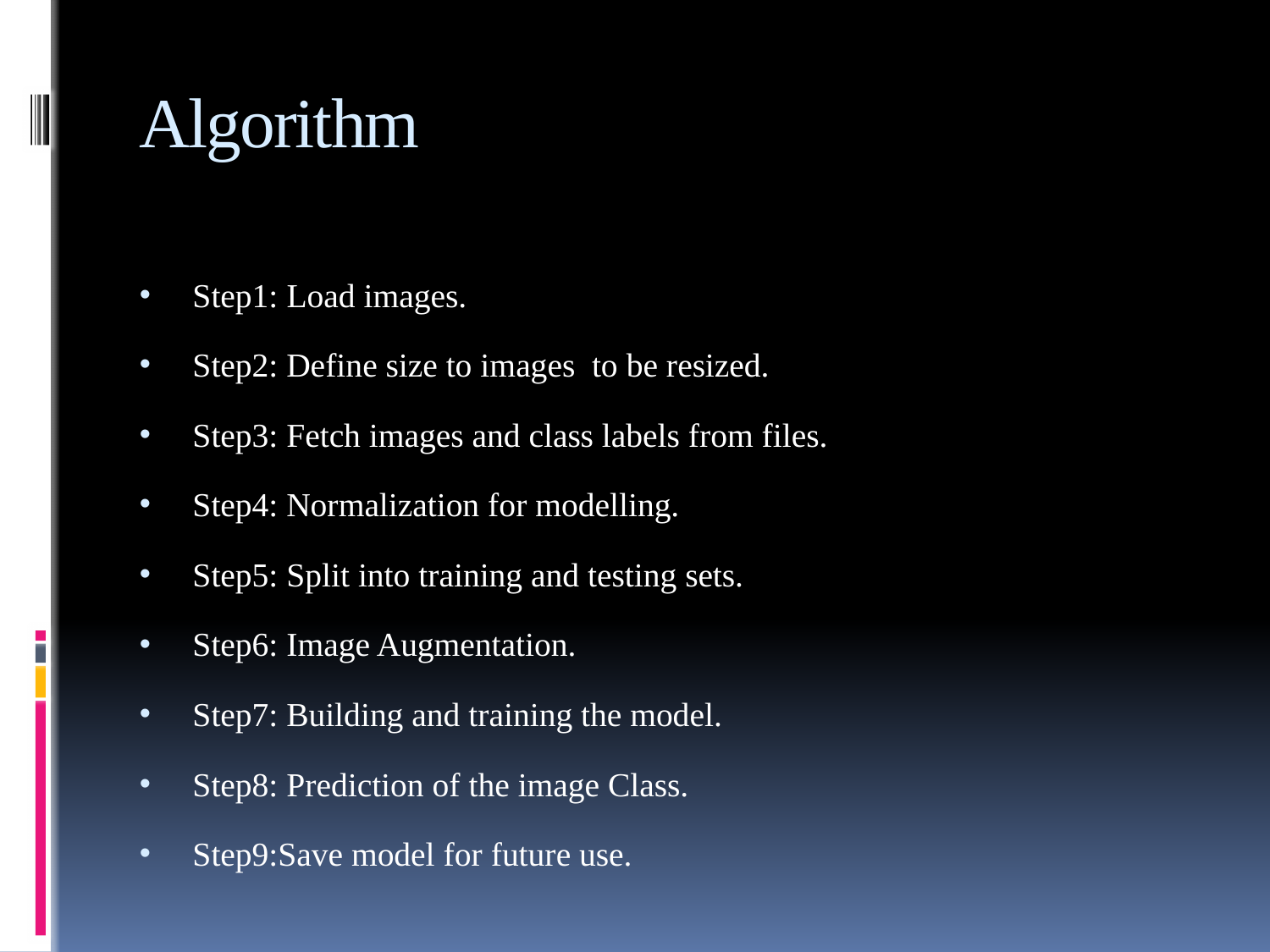

# Algorithm
Step1: Load images.
Step2: Define size to images  to be resized.
Step3: Fetch images and class labels from files.
Step4: Normalization for modelling.
Step5: Split into training and testing sets.
Step6: Image Augmentation.
Step7: Building and training the model.
Step8: Prediction of the image Class.
Step9:Save model for future use.